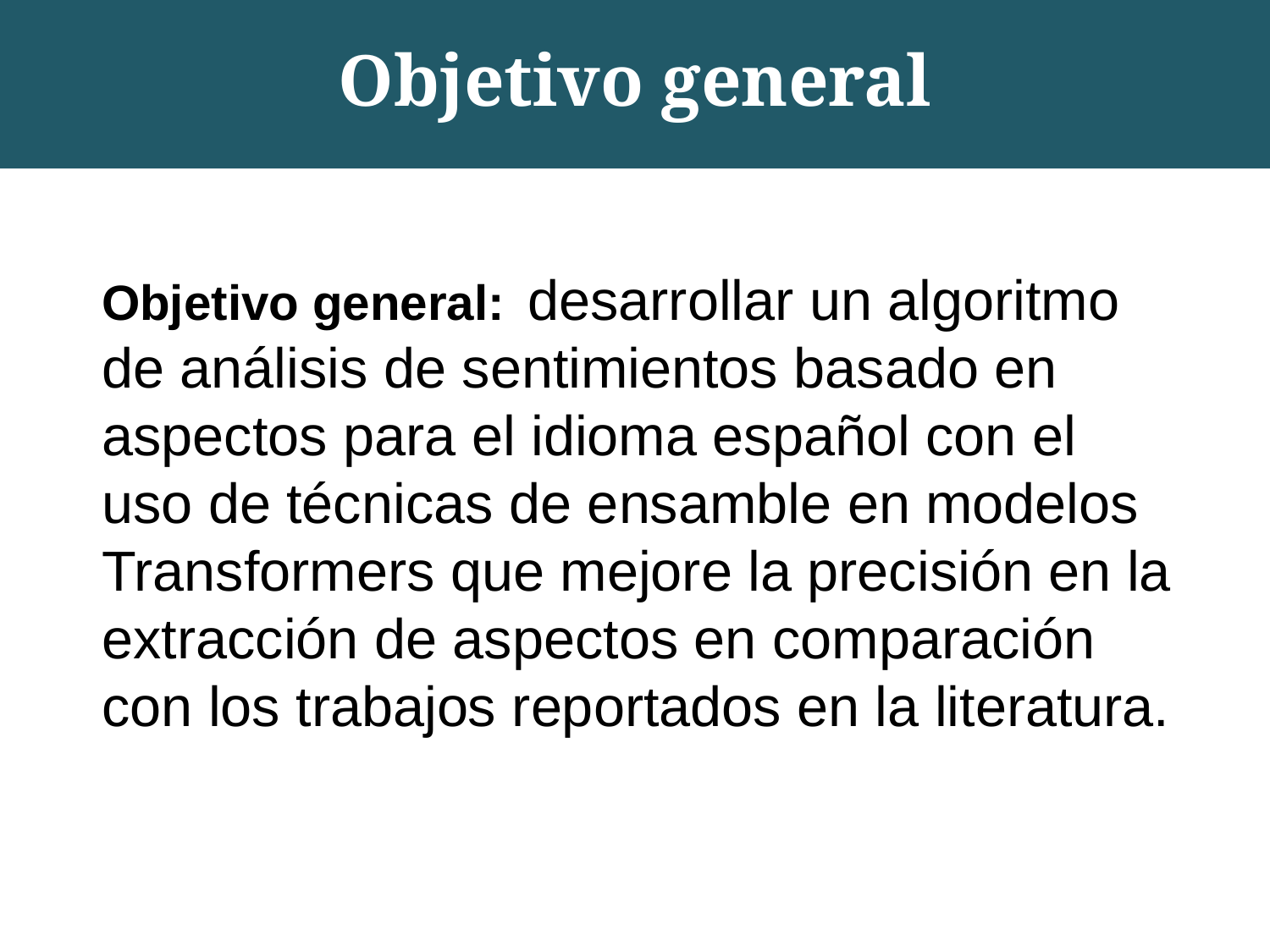

Objetivo general
Objetivo general:  desarrollar un algoritmo de análisis de sentimientos basado en aspectos para el idioma español con el uso de técnicas de ensamble en modelos Transformers que mejore la precisión en la extracción de aspectos en comparación con los trabajos reportados en la literatura.